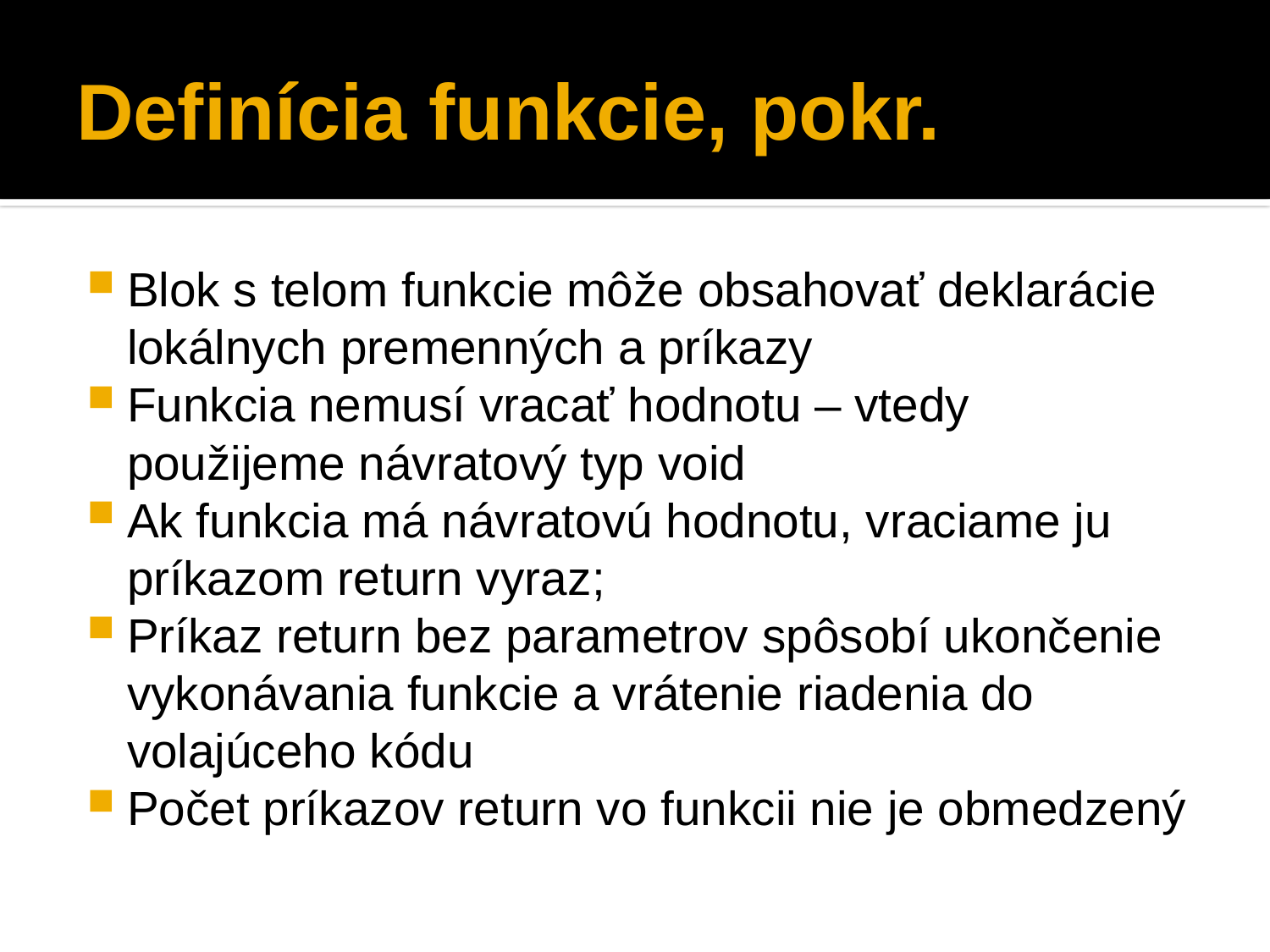

# Definícia funkcie, pokr.
Blok s telom funkcie môže obsahovať deklarácie lokálnych premenných a príkazy
Funkcia nemusí vracať hodnotu – vtedy použijeme návratový typ void
Ak funkcia má návratovú hodnotu, vraciame ju príkazom return vyraz;
Príkaz return bez parametrov spôsobí ukončenie vykonávania funkcie a vrátenie riadenia do volajúceho kódu
Počet príkazov return vo funkcii nie je obmedzený